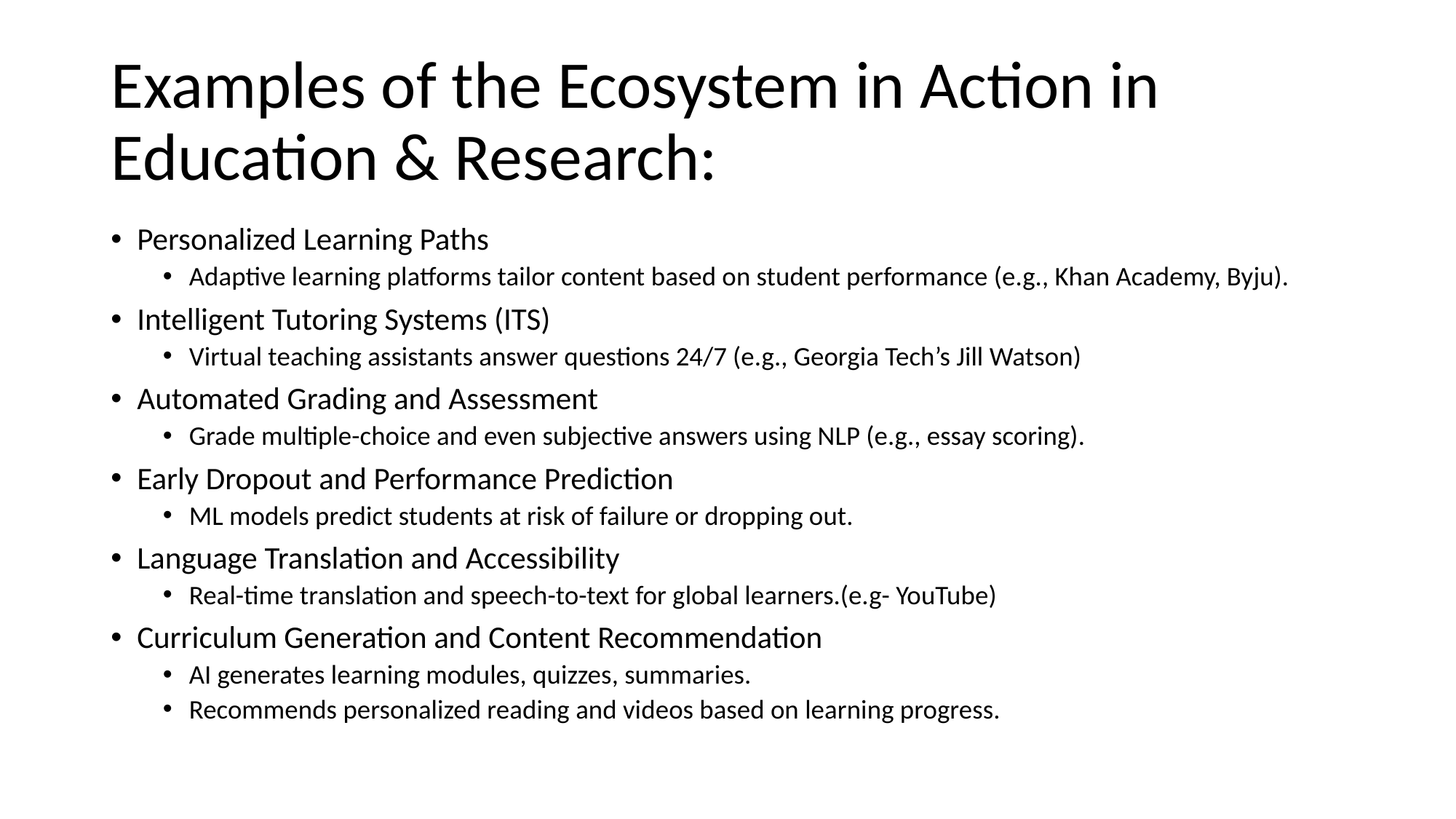

# Examples of the Ecosystem in Action in Education & Research:
Personalized Learning Paths
Adaptive learning platforms tailor content based on student performance (e.g., Khan Academy, Byju).
Intelligent Tutoring Systems (ITS)
Virtual teaching assistants answer questions 24/7 (e.g., Georgia Tech’s Jill Watson)
Automated Grading and Assessment
Grade multiple-choice and even subjective answers using NLP (e.g., essay scoring).
Early Dropout and Performance Prediction
ML models predict students at risk of failure or dropping out.
Language Translation and Accessibility
Real-time translation and speech-to-text for global learners.(e.g- YouTube)
Curriculum Generation and Content Recommendation
AI generates learning modules, quizzes, summaries.
Recommends personalized reading and videos based on learning progress.